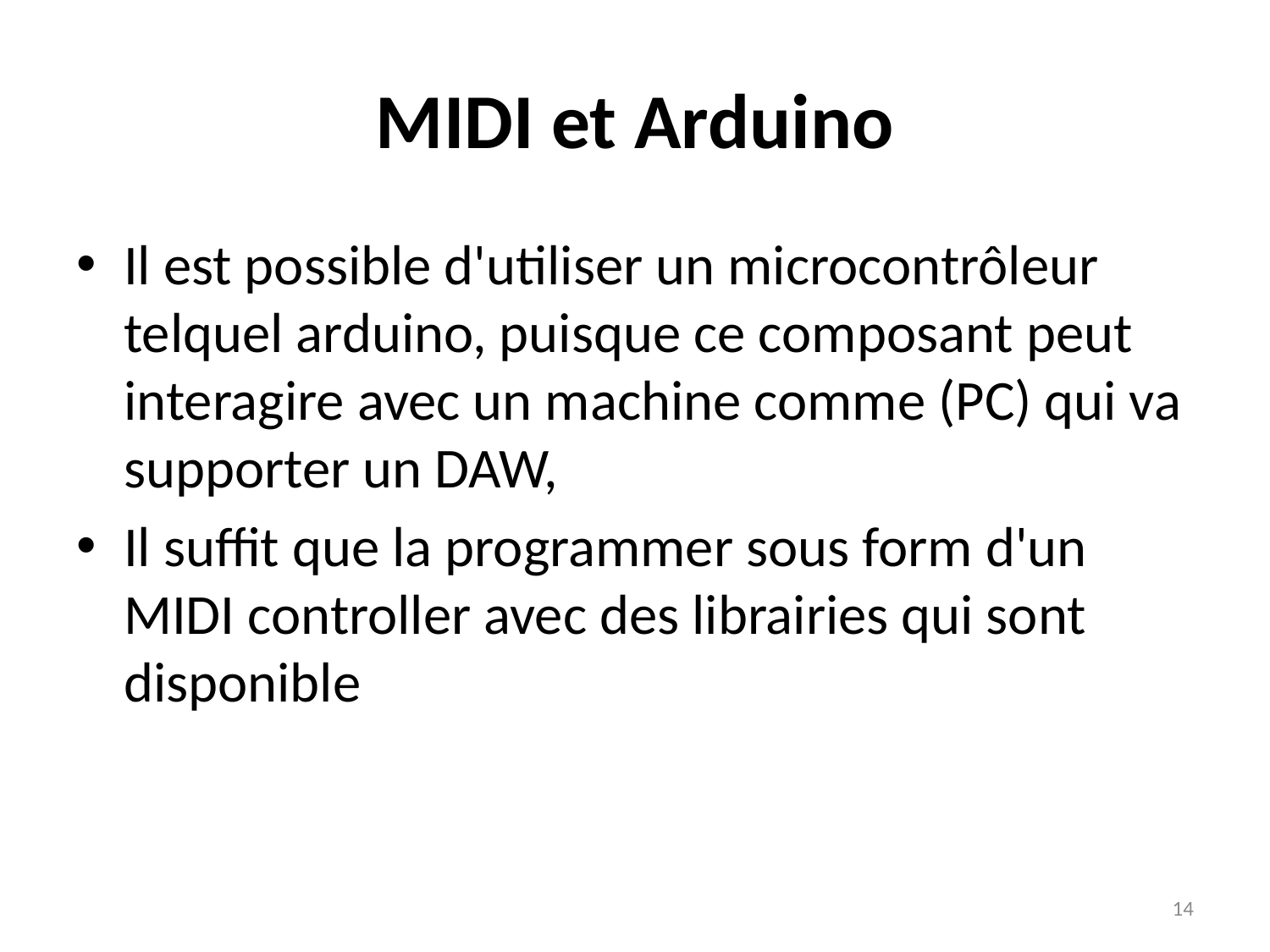

# MIDI et Arduino
Il est possible d'utiliser un microcontrôleur telquel arduino, puisque ce composant peut interagire avec un machine comme (PC) qui va supporter un DAW,
Il suffit que la programmer sous form d'un MIDI controller avec des librairies qui sont disponible
14